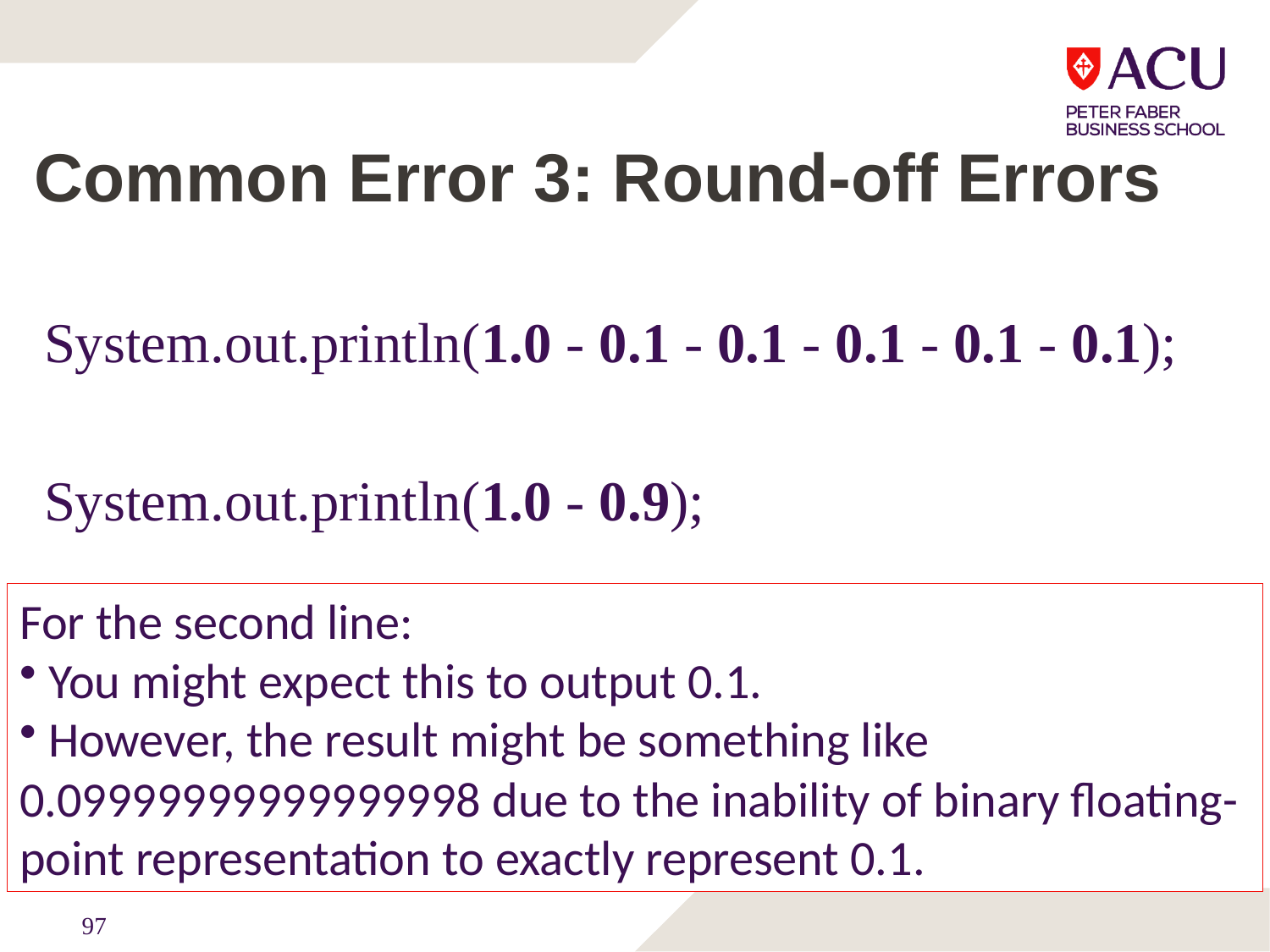

# Common Error 3: Round-off Errors
System.out.println(1.0 - 0.1 - 0.1 - 0.1 - 0.1 - 0.1);

System.out.println(1.0 - 0.9);

For the second line:
 You might expect this to output 0.1.
 However, the result might be something like 0.09999999999999998 due to the inability of binary floating-point representation to exactly represent 0.1.
97